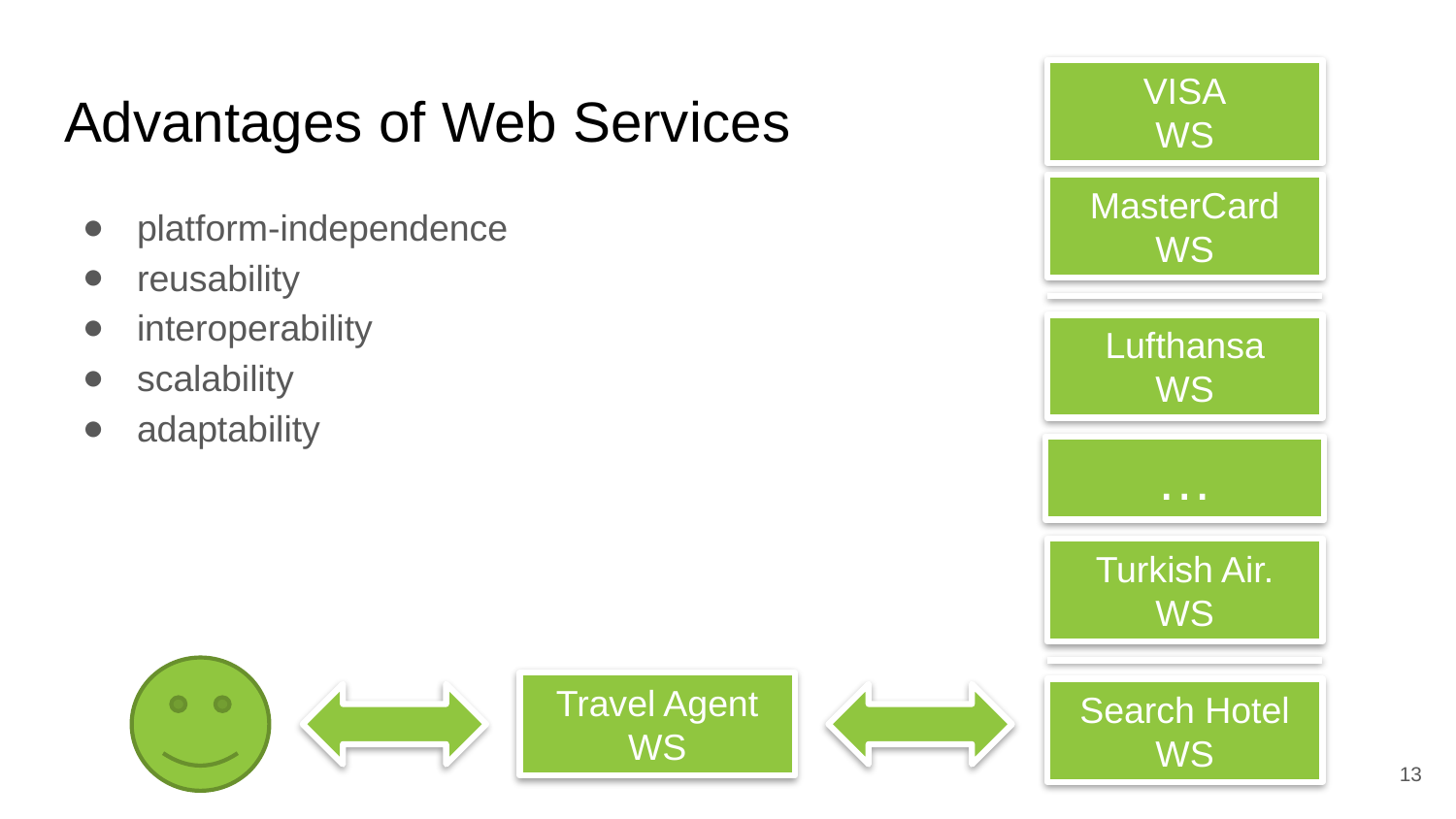

VISA
WS
MasterCard
WS
# Advantages of Web Services
platform-independence
reusability
interoperability
scalability
adaptability
Lufthansa
WS
…
Turkish Air.
WS

Travel Agent
WS
Search Hotel
WS

13